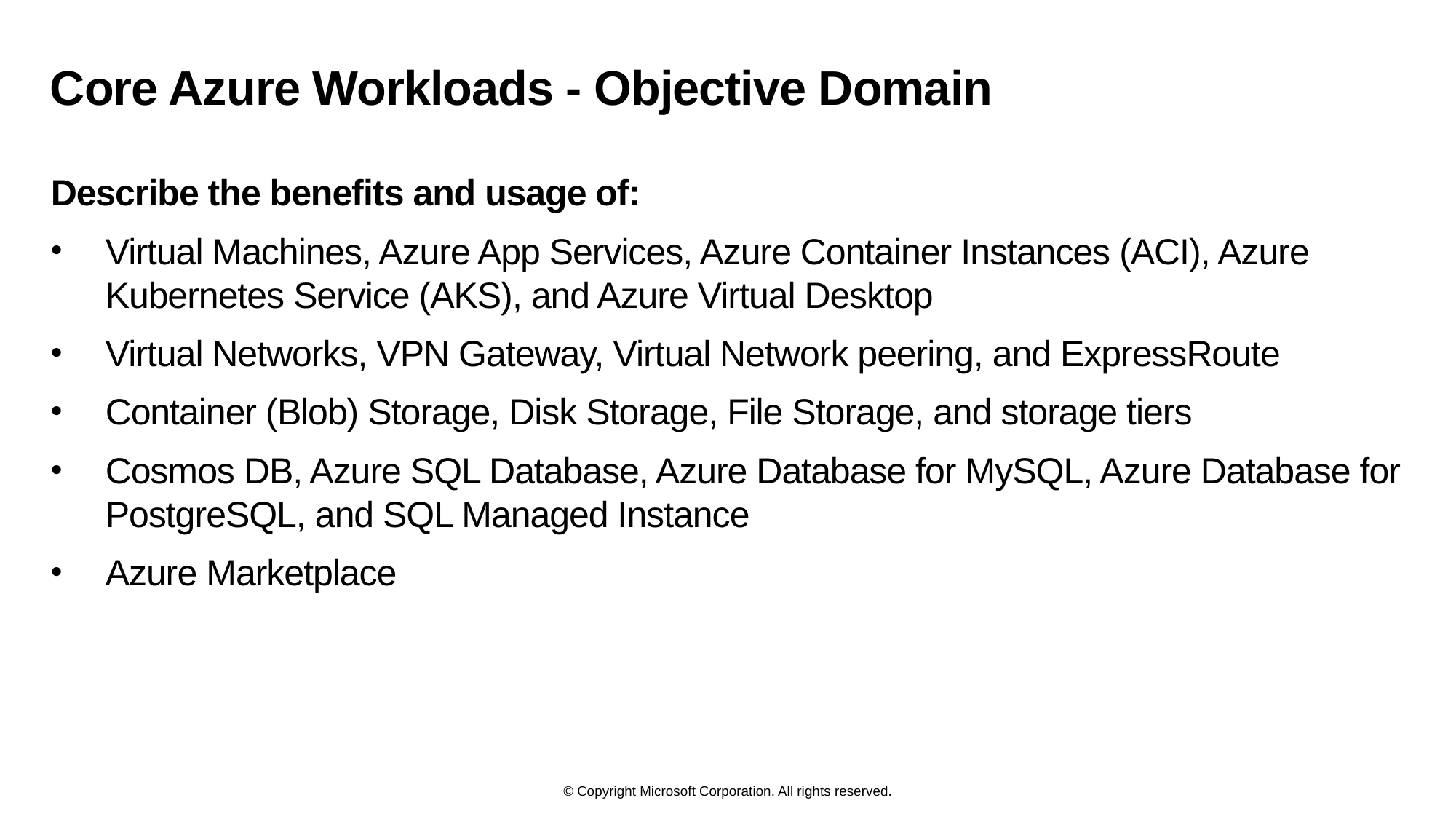

# Core Azure Workloads - Objective Domain
Describe the benefits and usage of:
Virtual Machines, Azure App Services, Azure Container Instances (ACI), Azure Kubernetes Service (AKS), and Azure Virtual Desktop
Virtual Networks, VPN Gateway, Virtual Network peering, and ExpressRoute
Container (Blob) Storage, Disk Storage, File Storage, and storage tiers
Cosmos DB, Azure SQL Database, Azure Database for MySQL, Azure Database for PostgreSQL, and SQL Managed Instance
Azure Marketplace